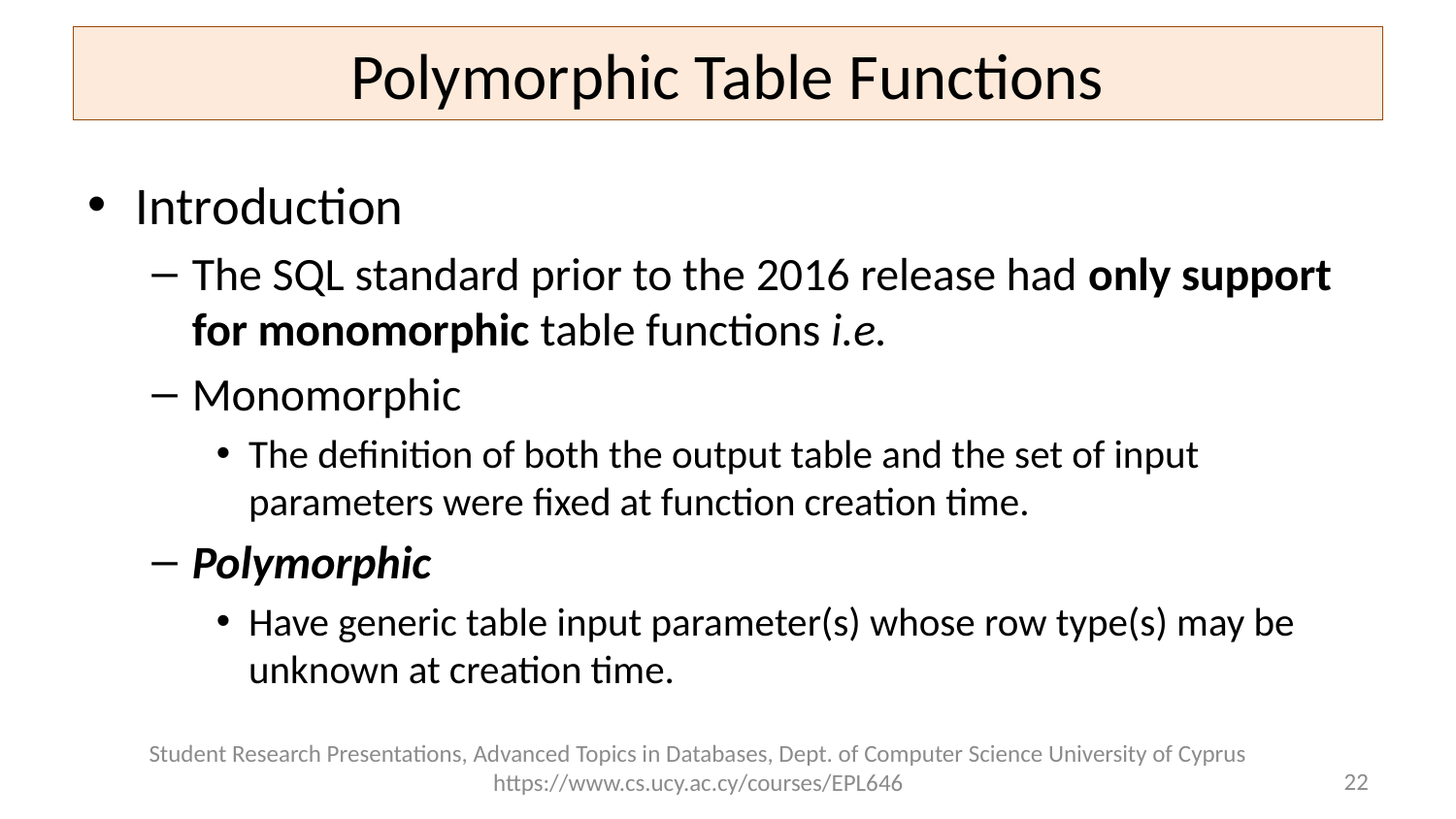

# Polymorphic Table Functions
Introduction
The SQL standard prior to the 2016 release had only support for monomorphic table functions i.e.
Monomorphic
The definition of both the output table and the set of input parameters were fixed at function creation time.
Polymorphic
Have generic table input parameter(s) whose row type(s) may be unknown at creation time.
Student Research Presentations, Advanced Topics in Databases, Dept. of Computer Science University of Cyprus https://www.cs.ucy.ac.cy/courses/EPL646
22